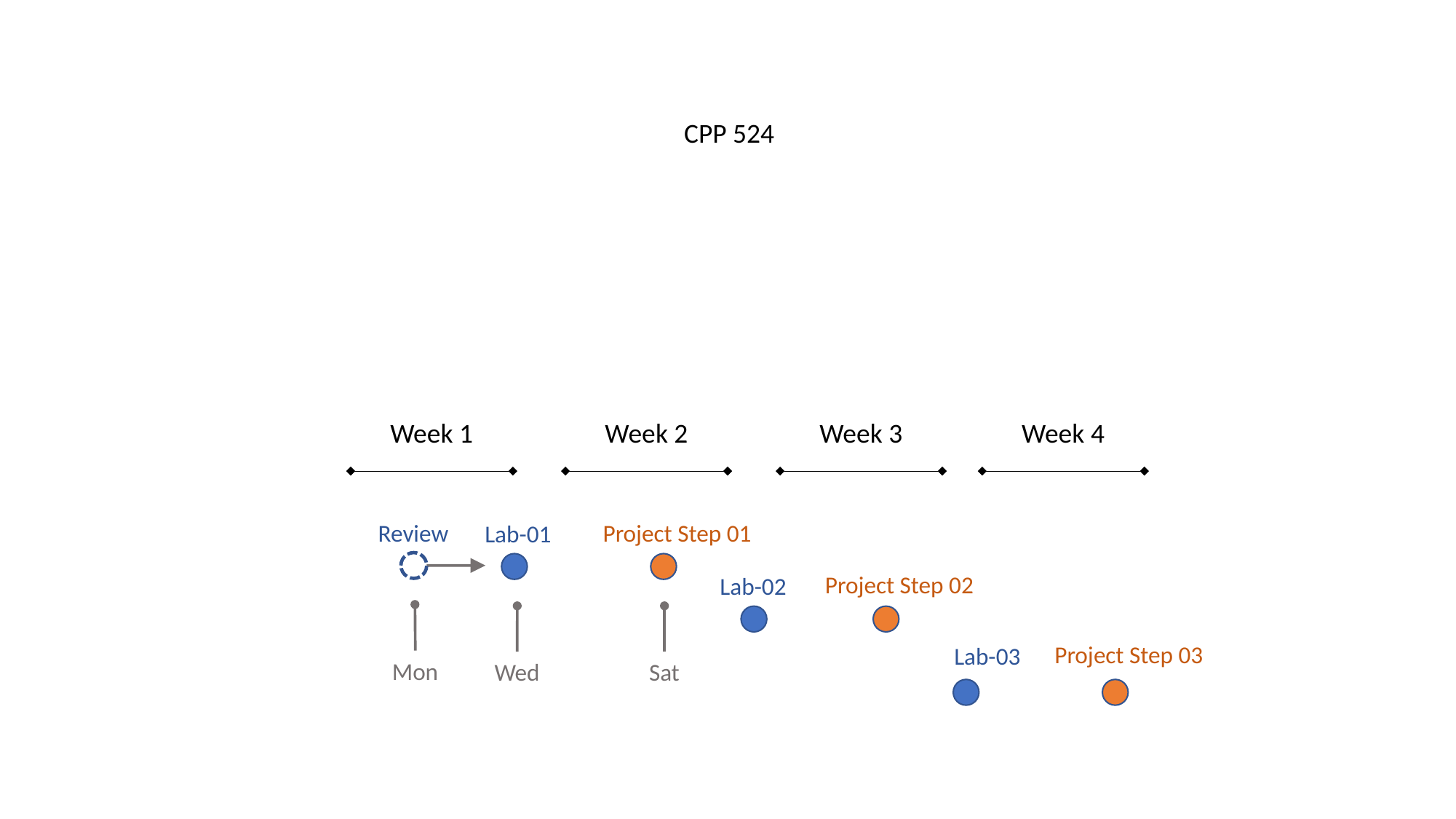

CPP 524
Week 1
Week 2
Week 3
Week 4
Review
Project Step 01
Lab-01

Project Step 02
Lab-02

Project Step 03
Lab-03
Mon
Wed
Sat